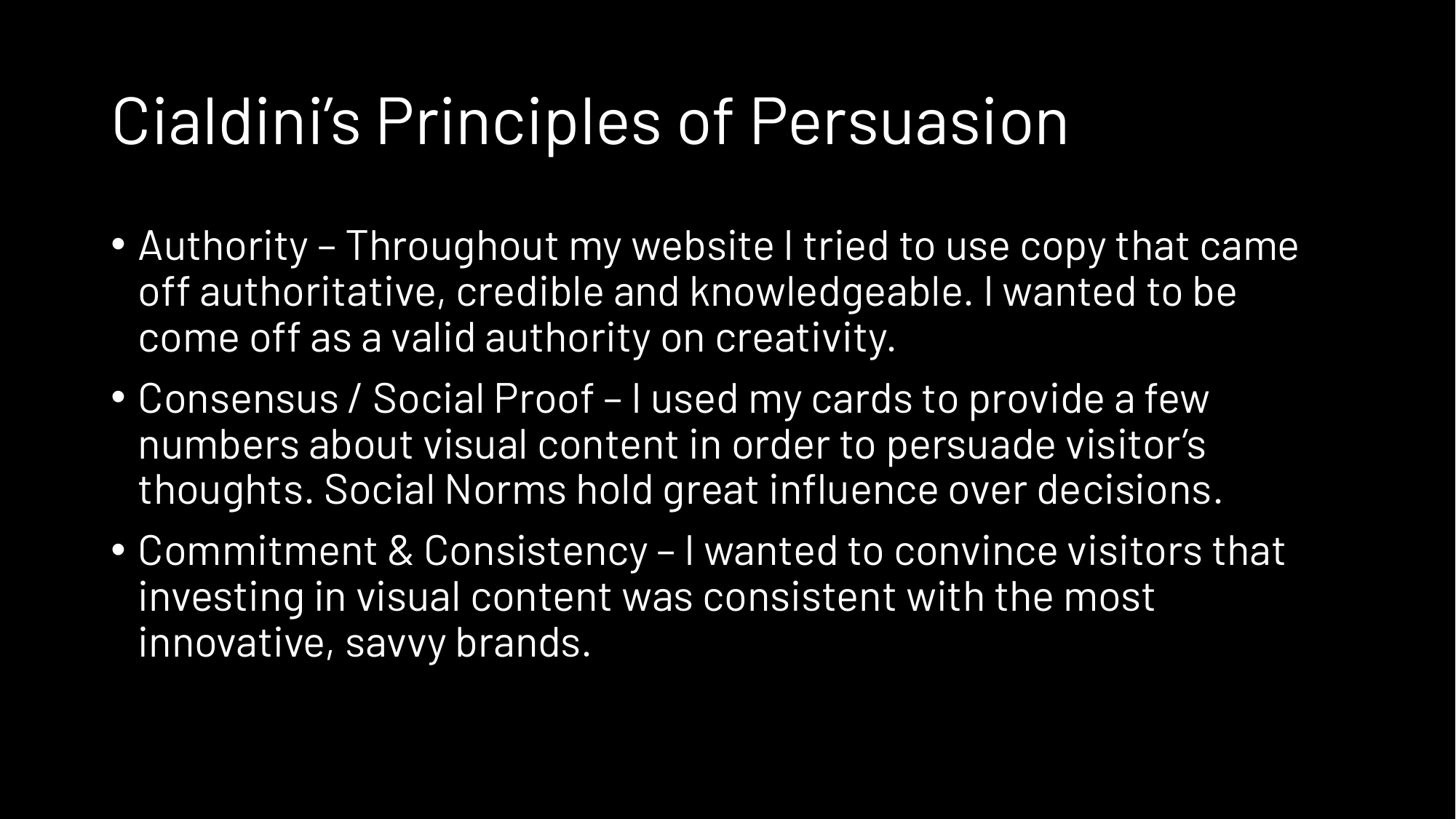

# Cialdini’s Principles of Persuasion
Authority – Throughout my website I tried to use copy that came off authoritative, credible and knowledgeable. I wanted to be come off as a valid authority on creativity.
Consensus / Social Proof – I used my cards to provide a few numbers about visual content in order to persuade visitor’s thoughts. Social Norms hold great influence over decisions.
Commitment & Consistency – I wanted to convince visitors that investing in visual content was consistent with the most innovative, savvy brands.